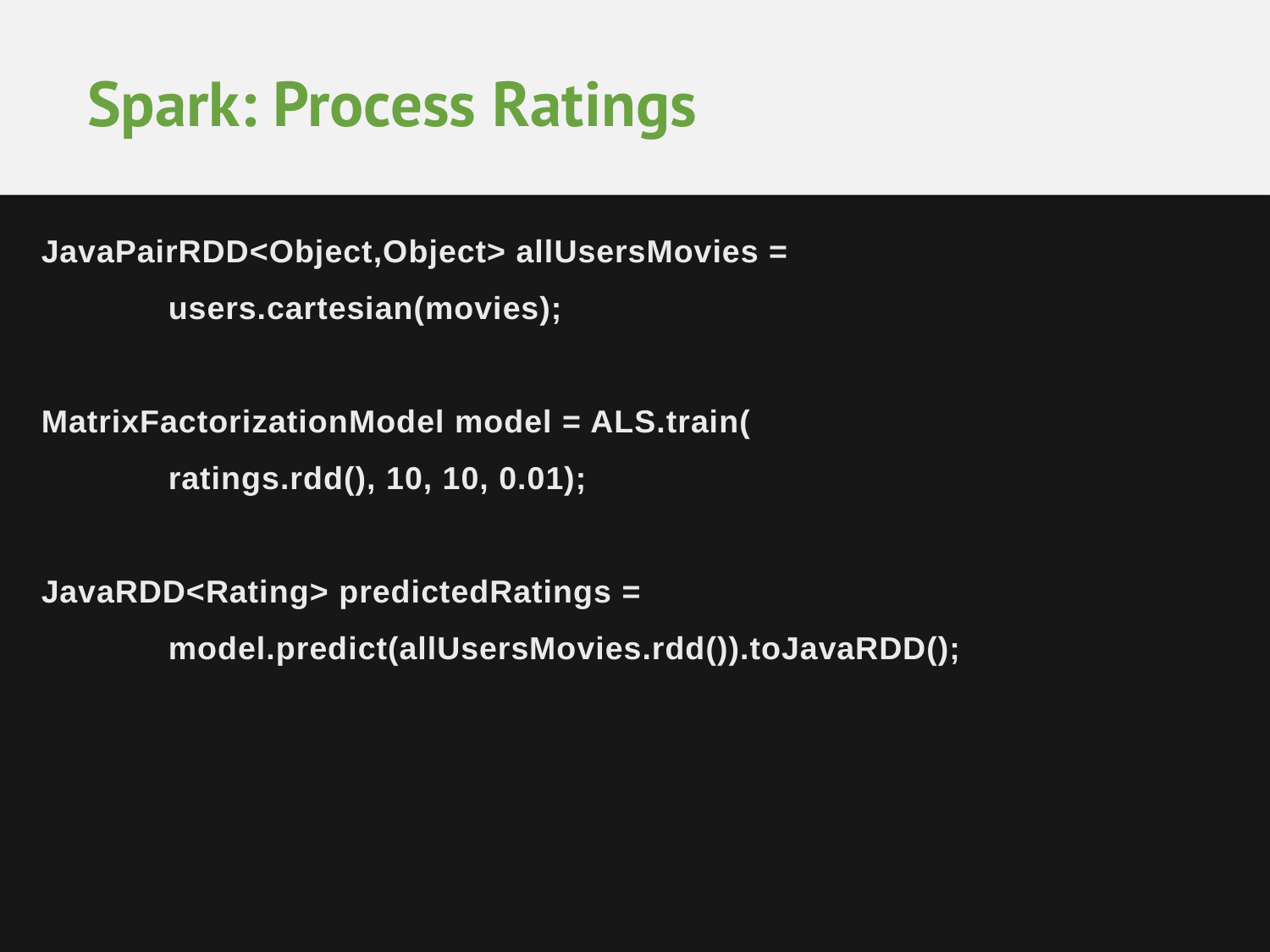

# Spark: Process Ratings
JavaPairRDD<Object,Object> allUsersMovies =
	users.cartesian(movies);

MatrixFactorizationModel model = ALS.train(
	ratings.rdd(), 10, 10, 0.01);

JavaRDD<Rating> predictedRatings =
	model.predict(allUsersMovies.rdd()).toJavaRDD();